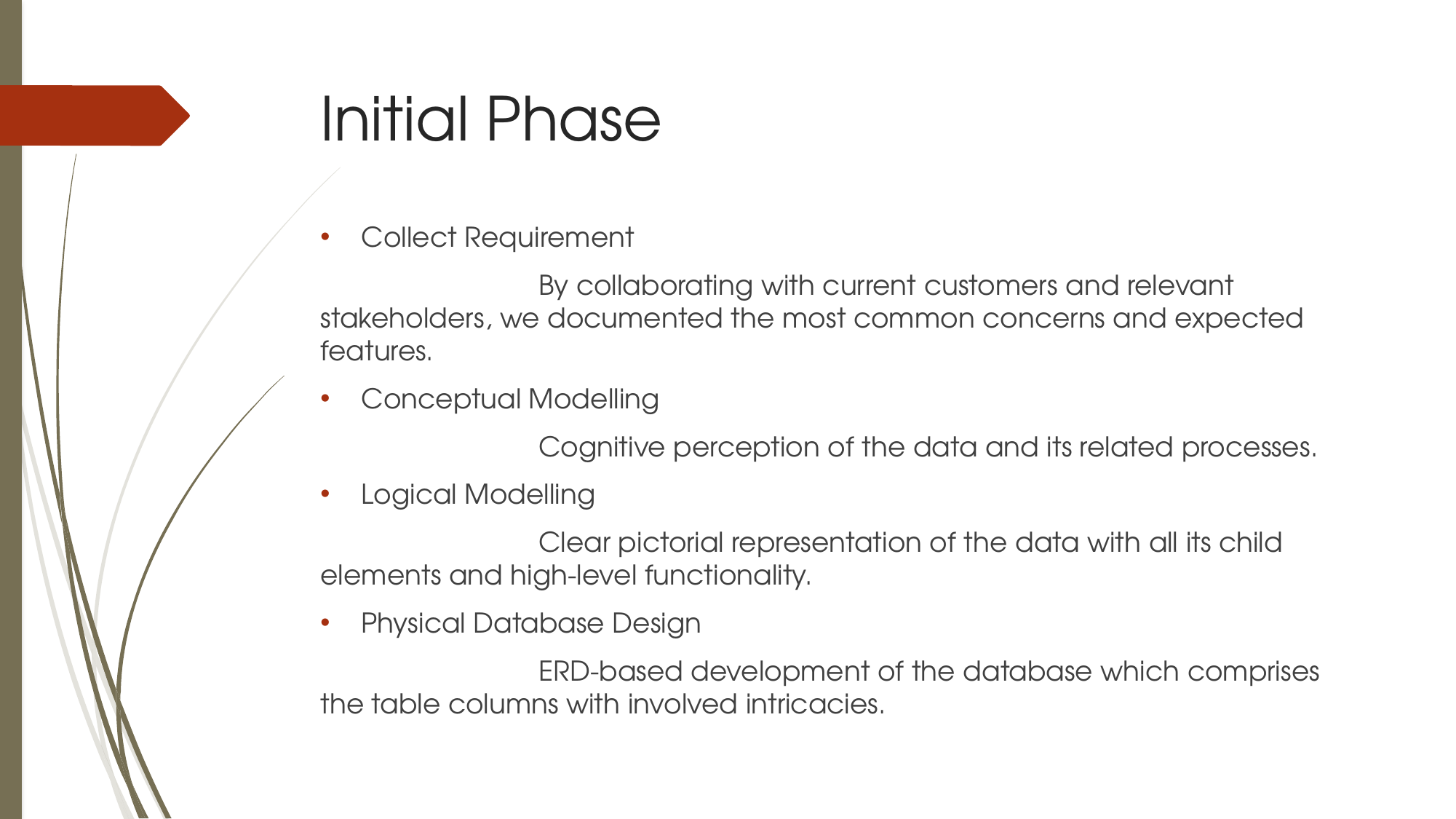

# Initial Phase
Collect Requirement
		By collaborating with current customers and relevant stakeholders, we documented the most common concerns and expected features.
Conceptual Modelling
		Cognitive perception of the data and its related processes.
Logical Modelling
		Clear pictorial representation of the data with all its child elements and high-level functionality.
Physical Database Design
		ERD-based development of the database which comprises the table columns with involved intricacies.